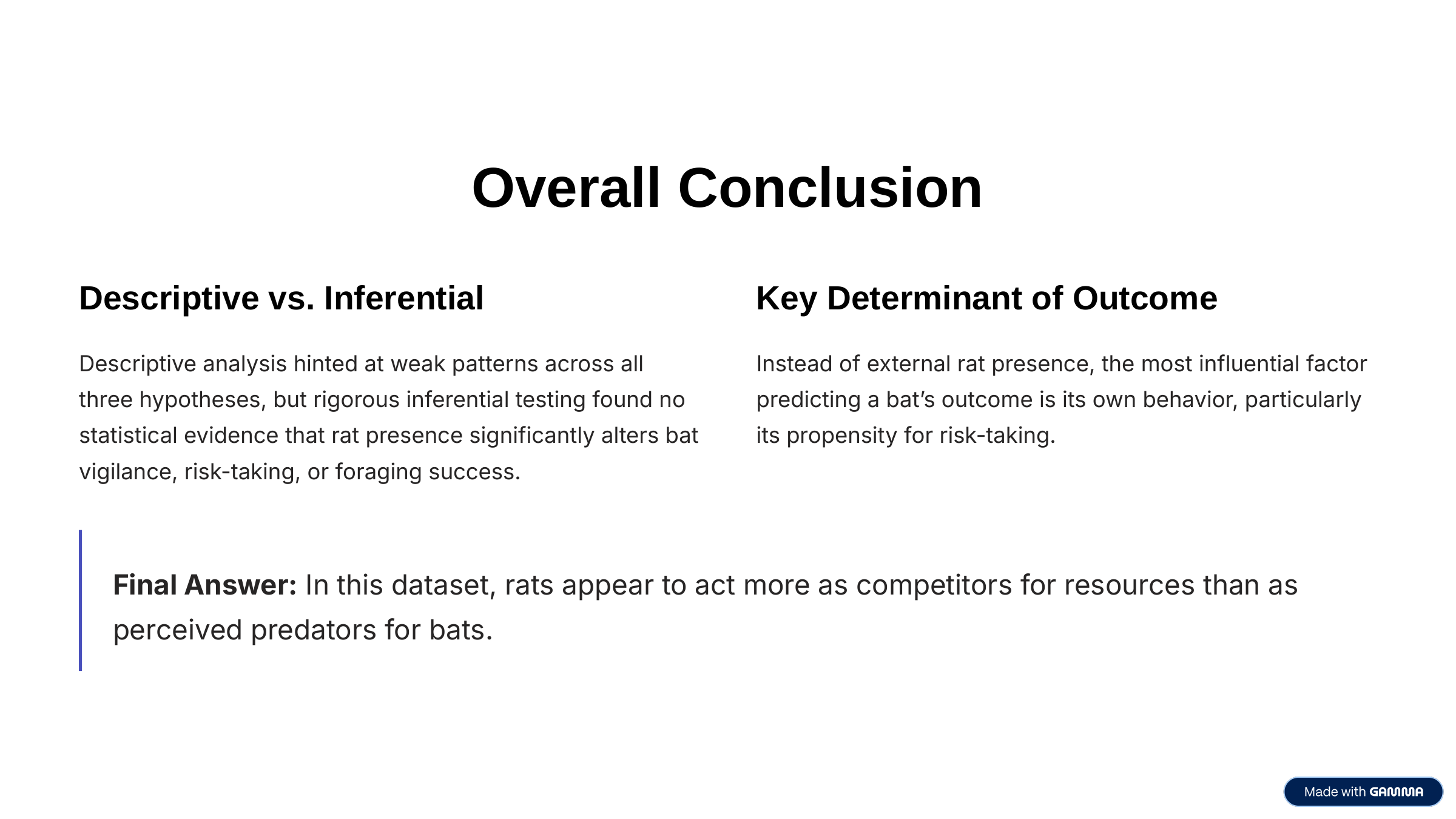

Overall Conclusion
Descriptive vs. Inferential
Key Determinant of Outcome
Descriptive analysis hinted at weak patterns across all three hypotheses, but rigorous inferential testing found no statistical evidence that rat presence significantly alters bat vigilance, risk-taking, or foraging success.
Instead of external rat presence, the most influential factor predicting a bat’s outcome is its own behavior, particularly its propensity for risk-taking.

Final Answer: In this dataset, rats appear to act more as competitors for resources than as perceived predators for bats.